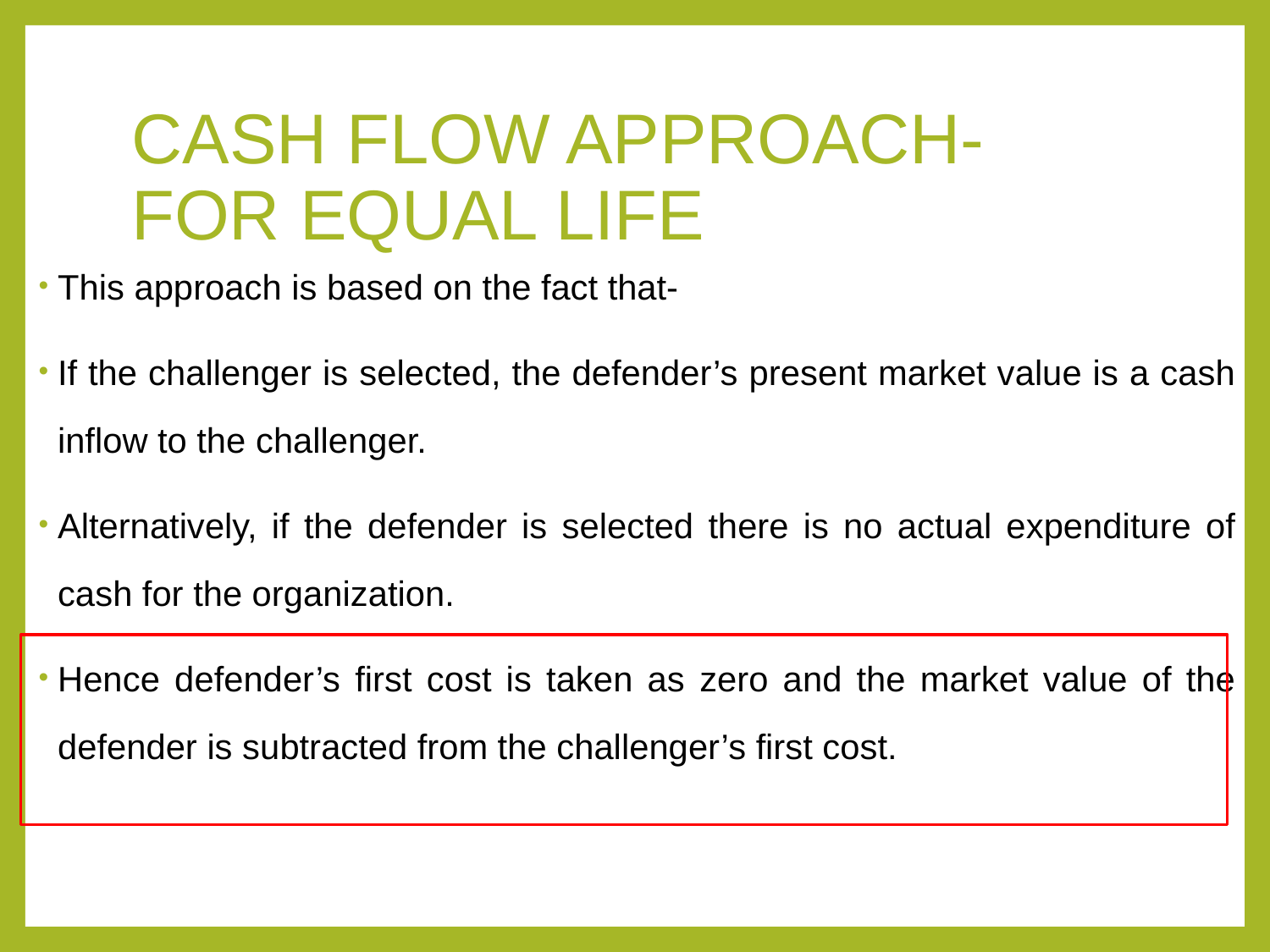

# CASH FLOW APPROACH- FOR EQUAL LIFE
This approach is based on the fact that-
If the challenger is selected, the defender’s present market value is a cash inflow to the challenger.
Alternatively, if the defender is selected there is no actual expenditure of cash for the organization.
Hence defender’s first cost is taken as zero and the market value of the defender is subtracted from the challenger’s first cost.